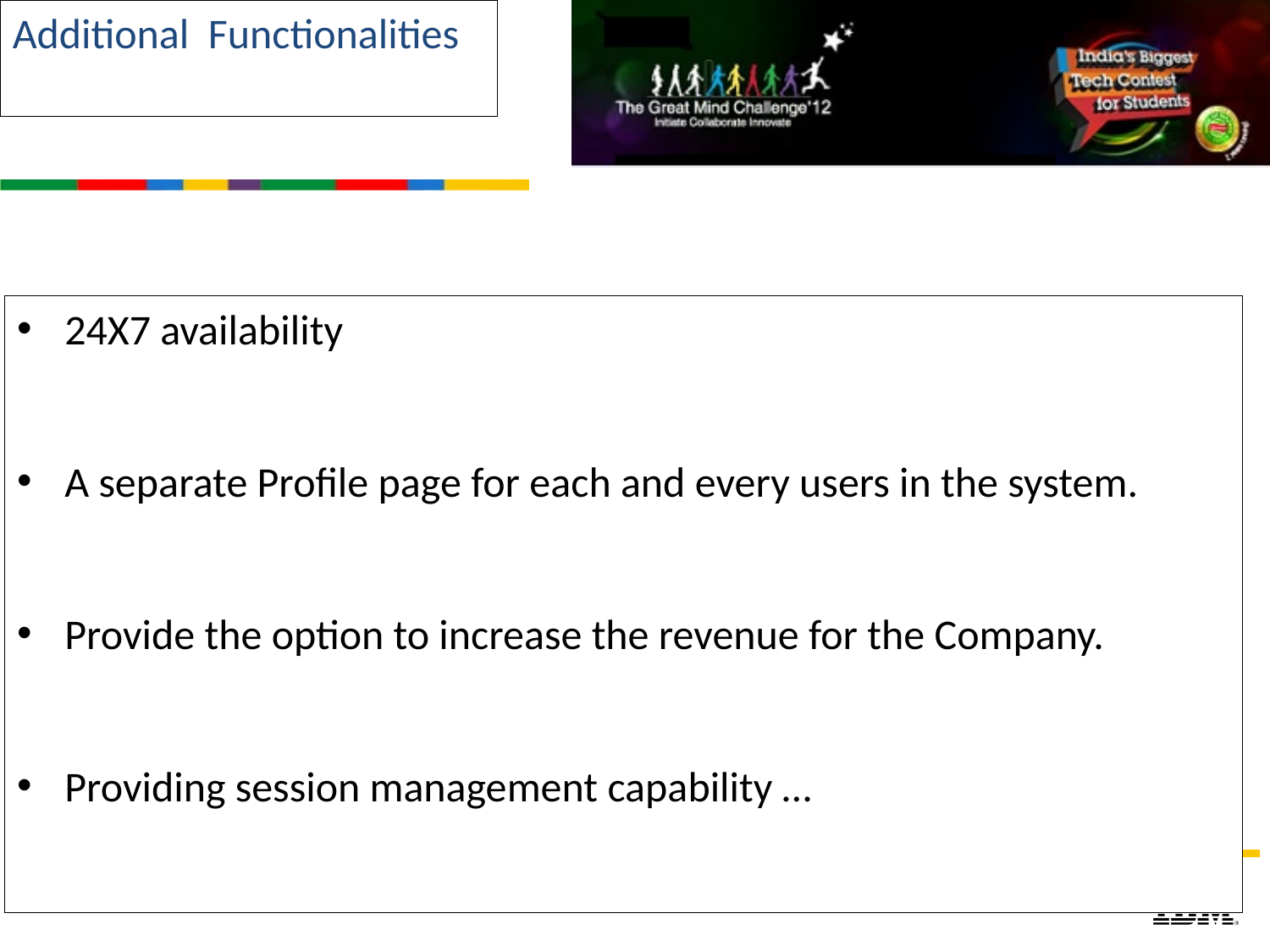

Additional  Functionalities
24X7 availability

A separate Profile page for each and every users in the system.

Provide the option to increase the revenue for the Company.

Providing session management capability …